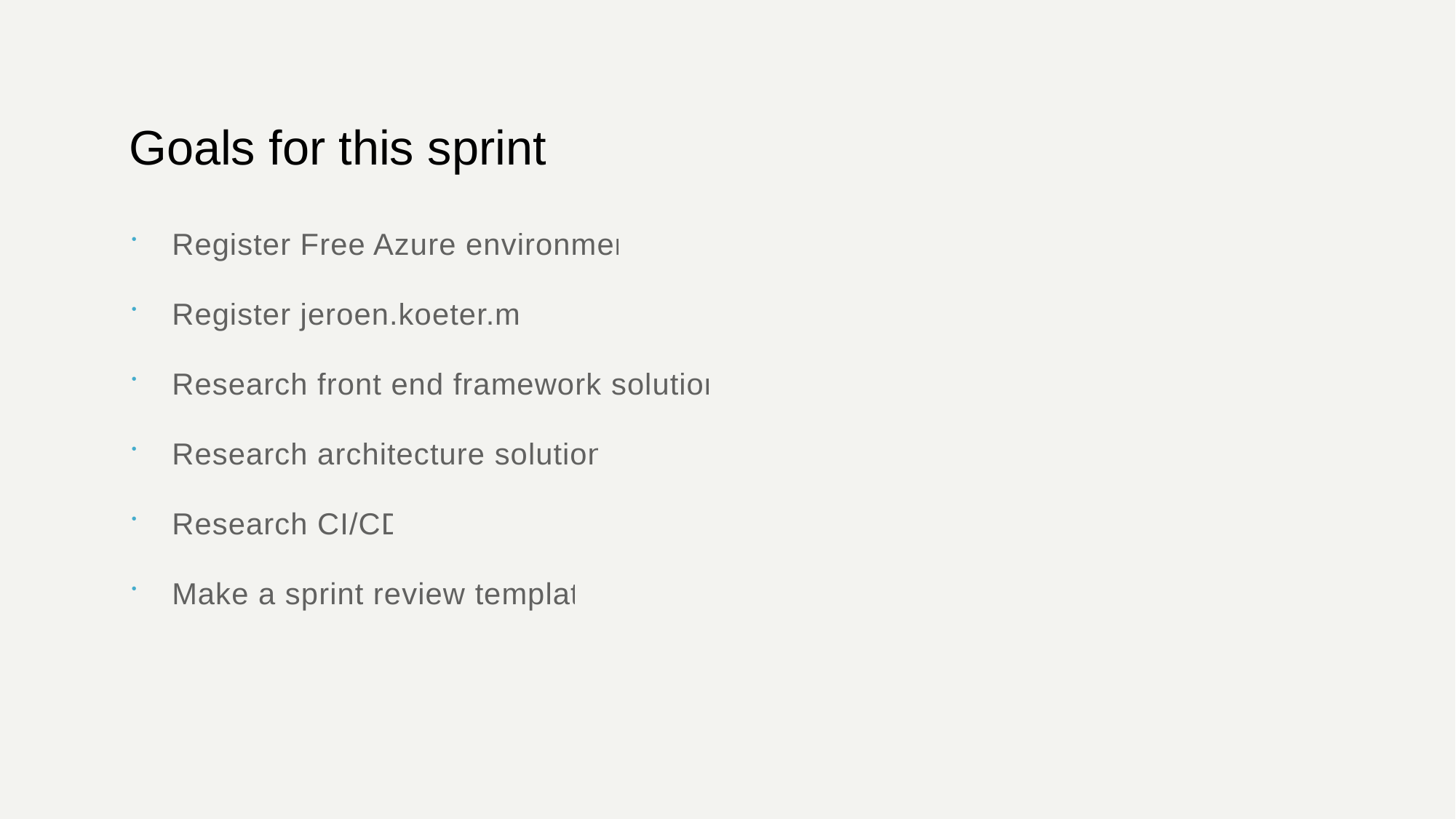

# Goals for this sprint
Register Free Azure environment
Register jeroen.koeter.me
Research front end framework solutions
Research architecture solutions
Research CI/CD
Make a sprint review template